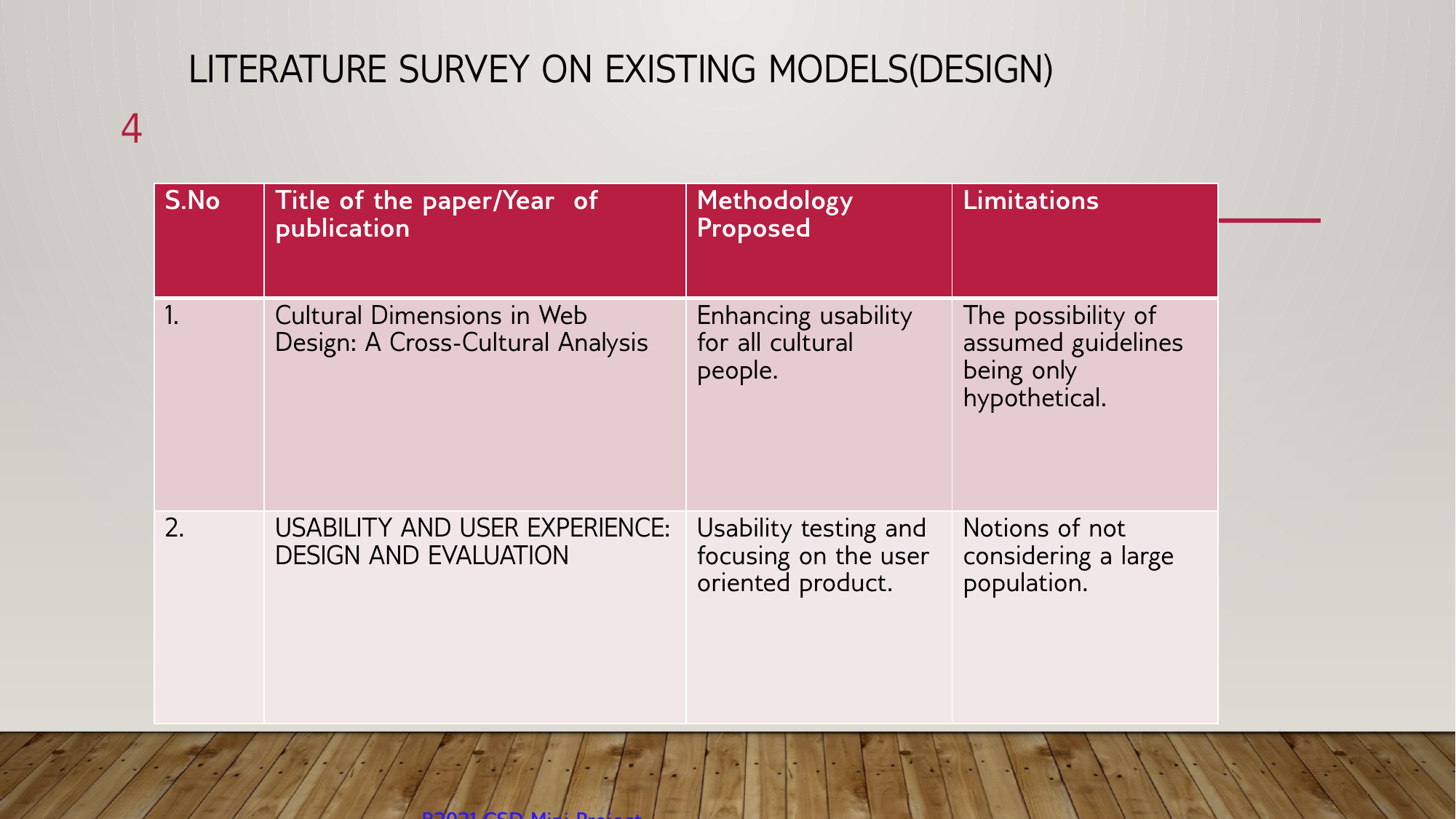

# Literature Survey on Existing models(Design)
4
| S.No | Title of the paper/Year of publication | Methodology Proposed | Limitations |
| --- | --- | --- | --- |
| 1. | Cultural Dimensions in Web Design: A Cross-Cultural Analysis | Enhancing usability for all cultural people. | The possibility of assumed guidelines being only hypothetical. |
| 2. | USABILITY AND USER EXPERIENCE: DESIGN AND EVALUATION | Usability testing and focusing on the user oriented product. | Notions of not considering a large population. |
B2021 CSD Mini Project